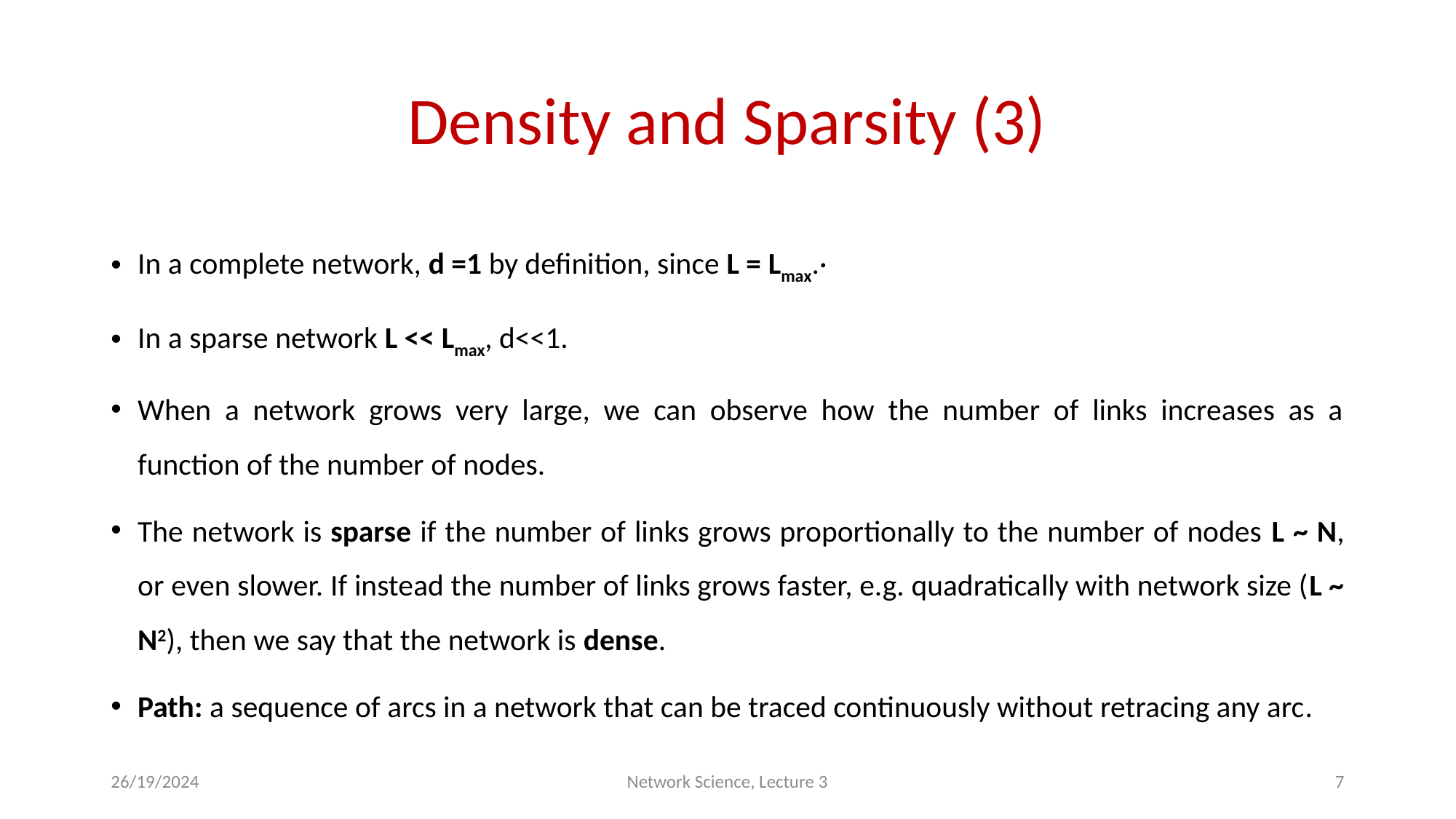

# Density and Sparsity (3)
In a complete network, d =1 by definition, since L = Lmax.·
In a sparse network L << Lmax, d<<1.
When a network grows very large, we can observe how the number of links increases as a function of the number of nodes.
The network is sparse if the number of links grows proportionally to the number of nodes L ~ N, or even slower. If instead the number of links grows faster, e.g. quadratically with network size (L ~ N2), then we say that the network is dense.
Path: a sequence of arcs in a network that can be traced continuously without retracing any arc.
26/19/2024
Network Science, Lecture 3
7